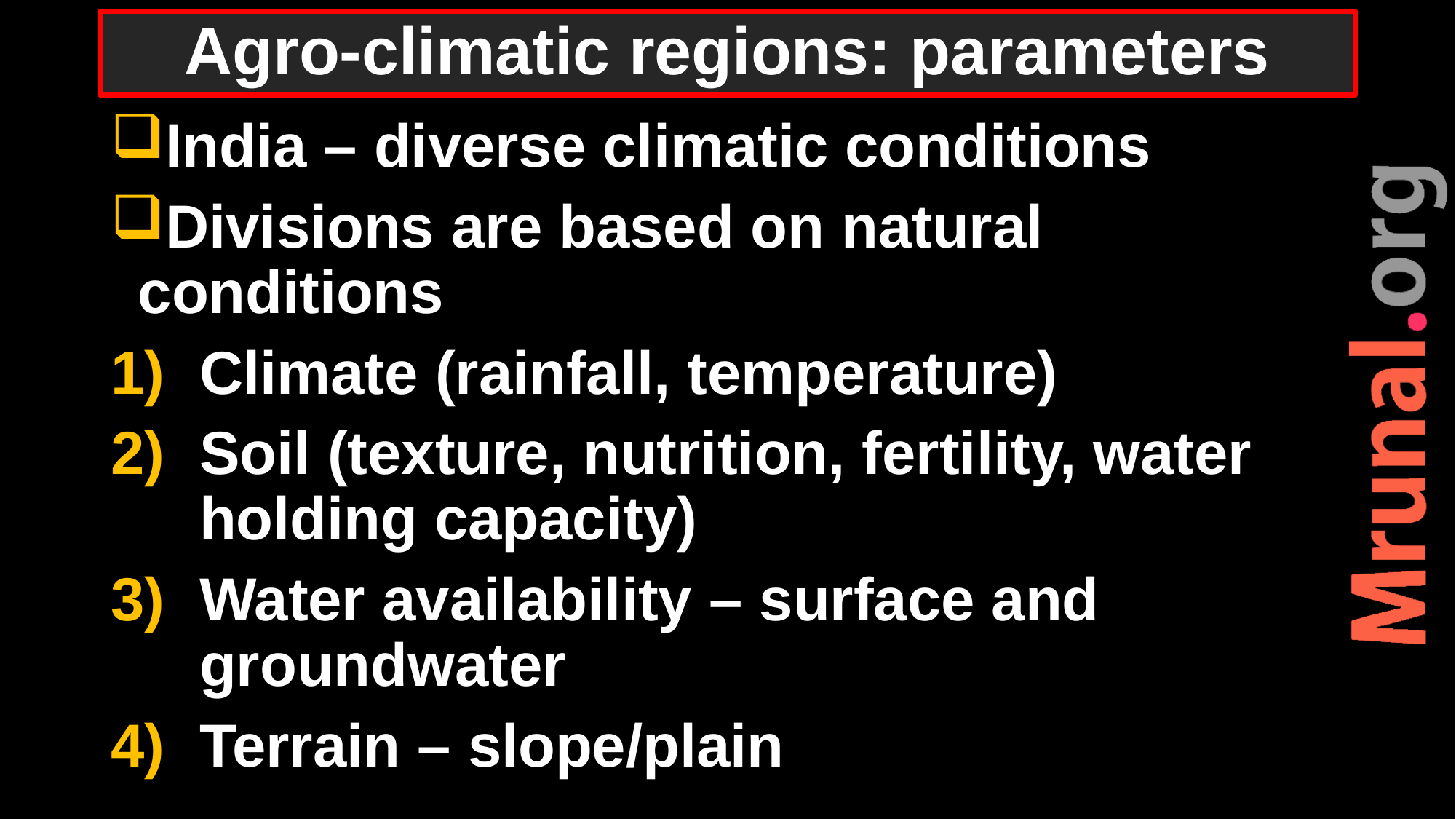

# Agro-climatic regions: parameters
India – diverse climatic conditions
Divisions are based on natural conditions
Climate (rainfall, temperature)
Soil (texture, nutrition, fertility, water holding capacity)
Water availability – surface and groundwater
Terrain – slope/plain